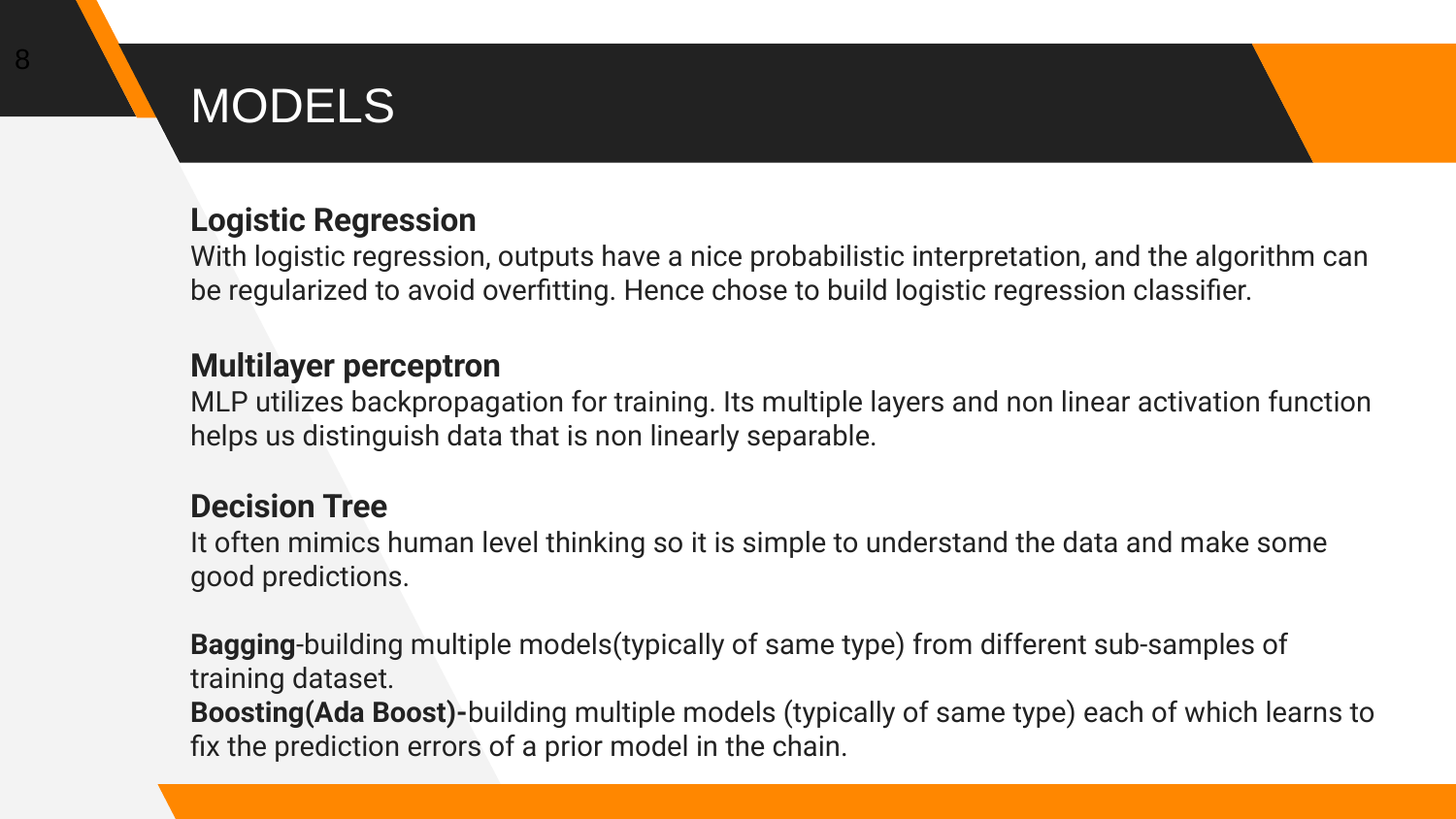

8
# MODELS
Logistic Regression
With logistic regression, outputs have a nice probabilistic interpretation, and the algorithm can be regularized to avoid overfitting. Hence chose to build logistic regression classifier.

Multilayer perceptron
MLP utilizes backpropagation for training. Its multiple layers and non linear activation function helps us distinguish data that is non linearly separable.

Decision Tree
It often mimics human level thinking so it is simple to understand the data and make some good predictions.

Bagging-building multiple models(typically of same type) from different sub-samples of training dataset.
Boosting(Ada Boost)-building multiple models (typically of same type) each of which learns to fix the prediction errors of a prior model in the chain.